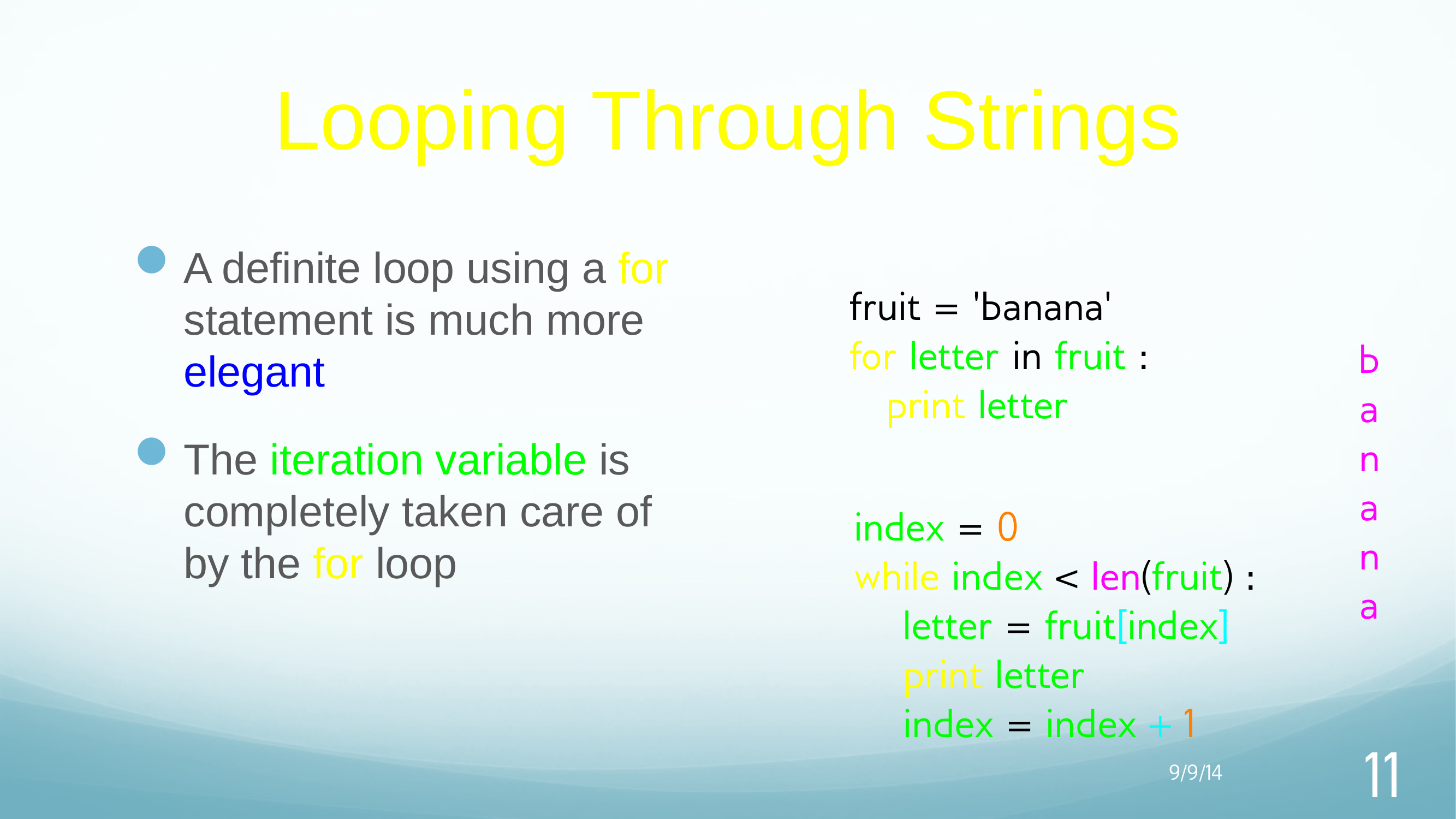

# Looping Through Strings
A definite loop using a for statement is much more elegant
The iteration variable is completely taken care of by the for loop
fruit = 'banana'
for letter in fruit :
   print letter
b
a
n
a
n
a
index = 0
while index < len(fruit) :
    letter = fruit[index]
    print letter
    index = index + 1
9/9/14
11